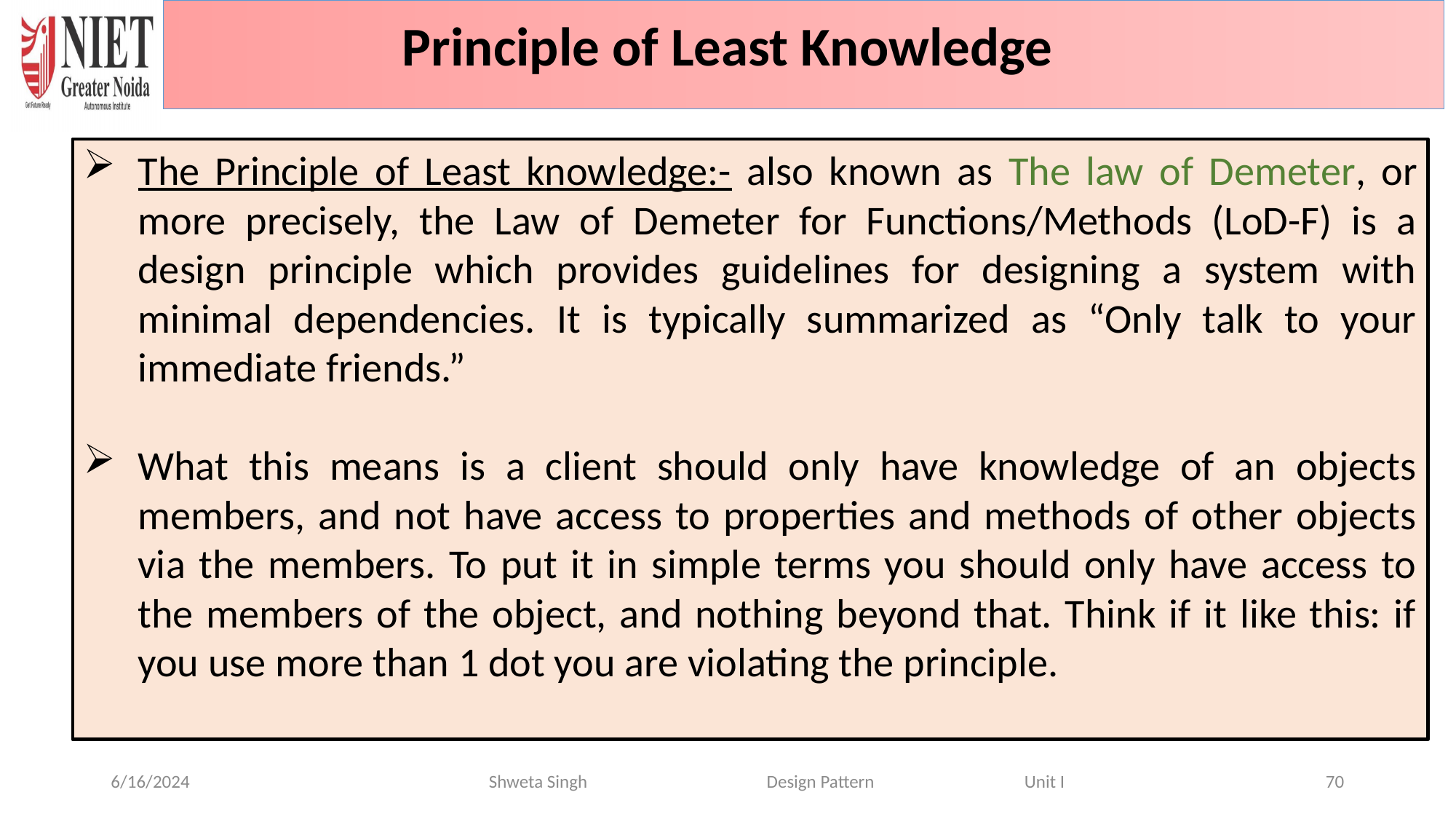

Principle of Least Knowledge
The Principle of Least knowledge:- also known as The law of Demeter, or more precisely, the Law of Demeter for Functions/Methods (LoD-F) is a design principle which provides guidelines for designing a system with minimal dependencies. It is typically summarized as “Only talk to your immediate friends.”

What this means is a client should only have knowledge of an objects members, and not have access to properties and methods of other objects via the members. To put it in simple terms you should only have access to the members of the object, and nothing beyond that. Think if it like this: if you use more than 1 dot you are violating the principle.

6/16/2024
70
Shweta Singh                                           Design Pattern                                    Unit I